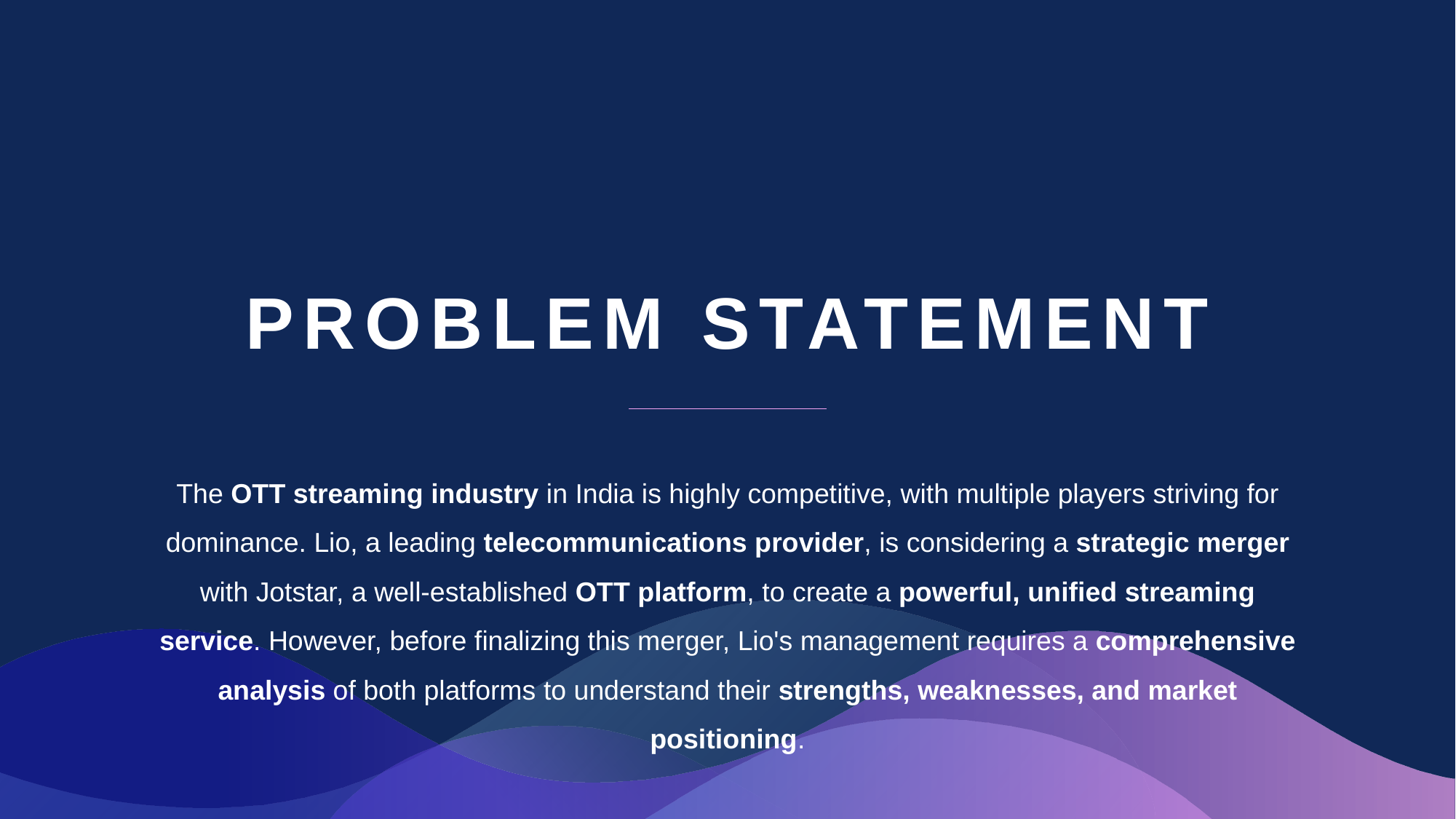

# PROBLEM STATEMENT
The OTT streaming industry in India is highly competitive, with multiple players striving for dominance. Lio, a leading telecommunications provider, is considering a strategic merger with Jotstar, a well-established OTT platform, to create a powerful, unified streaming service. However, before finalizing this merger, Lio's management requires a comprehensive analysis of both platforms to understand their strengths, weaknesses, and market positioning.